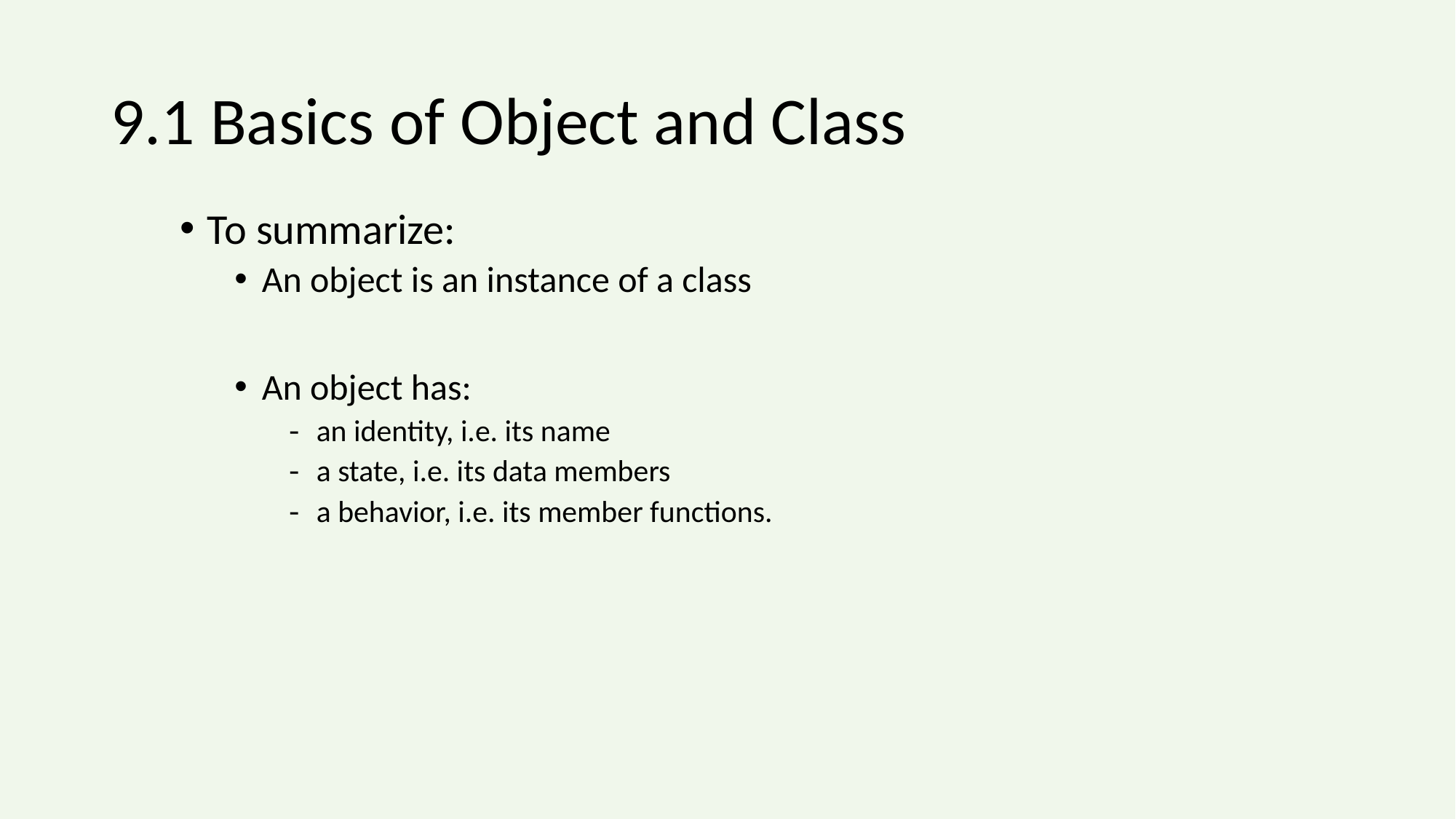

# 9.1 Basics of Object and Class
To summarize:
An object is an instance of a class

An object has:
an identity, i.e. its name
a state, i.e. its data members
a behavior, i.e. its member functions.